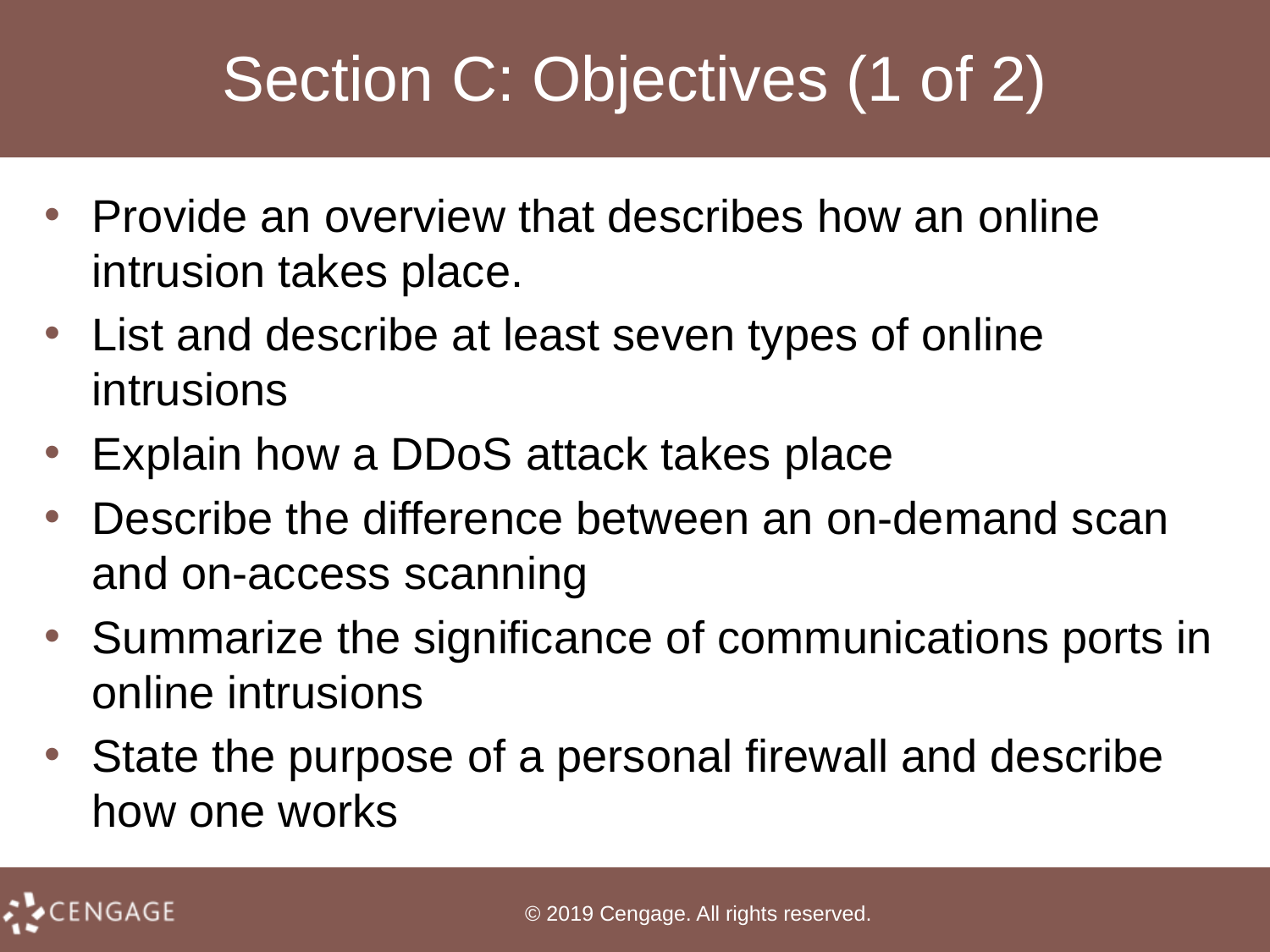

# Section C: Objectives (1 of 2)
Provide an overview that describes how an online intrusion takes place.
List and describe at least seven types of online intrusions
Explain how a DDoS attack takes place
Describe the difference between an on-demand scan and on-access scanning
Summarize the significance of communications ports in online intrusions
State the purpose of a personal firewall and describe how one works